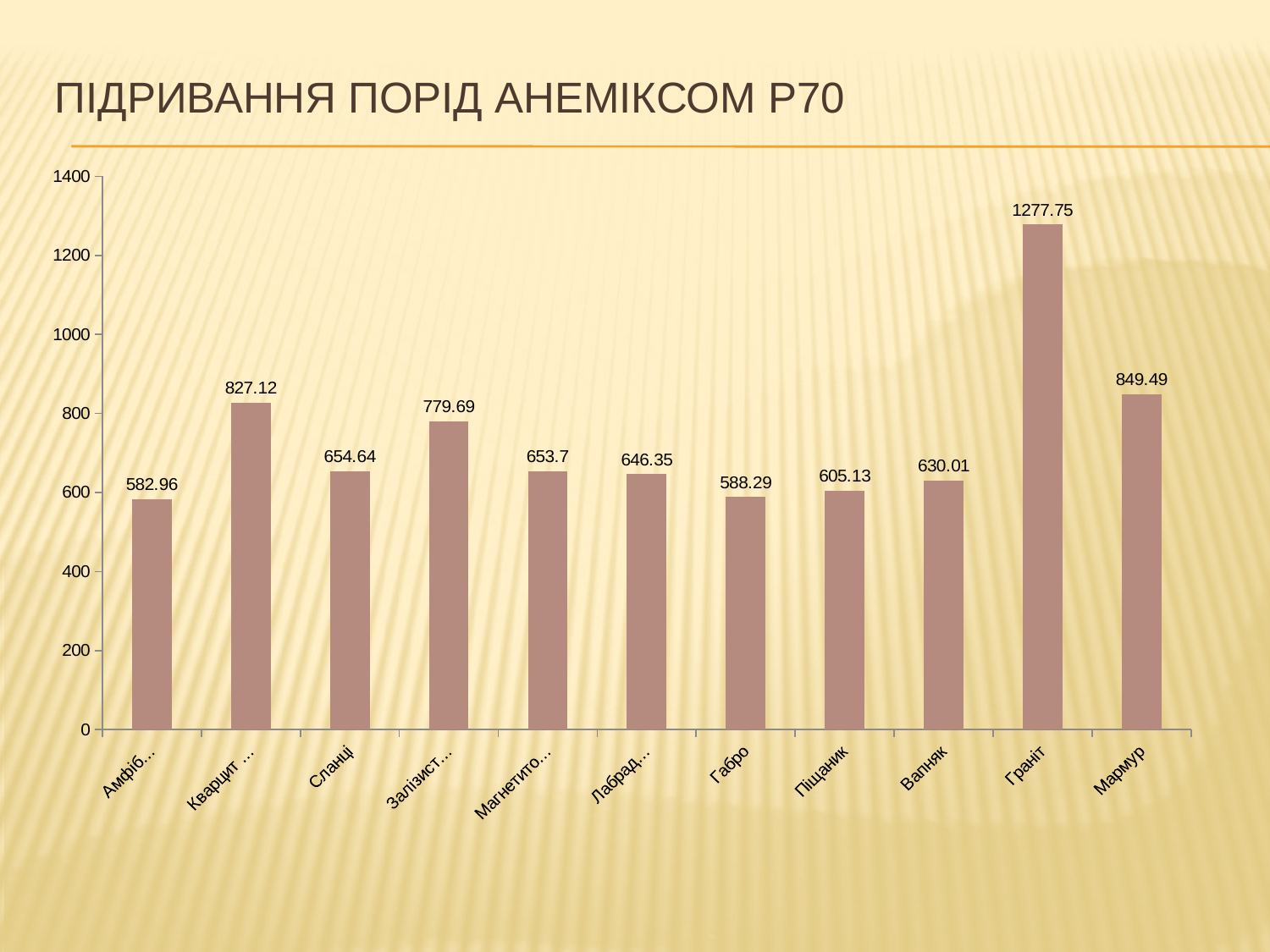

# Підривання порід Анеміксом Р70

### Chart

| Category |  |
|---|---|
| Амфіболіт | 582.9599999999999 |
| Кварцит безрудний | 827.12 |
| Сланці | 654.64 |
| Залізистий кварц | 779.69 |
| Магнетитові кварцити | 653.7 |
| Лабрадорит | 646.3499999999999 |
| Габро | 588.2900000000001 |
| Піщаник | 605.13 |
| Вапняк | 630.01 |
| Граніт | 1277.75 |
| Мармур | 849.49 |